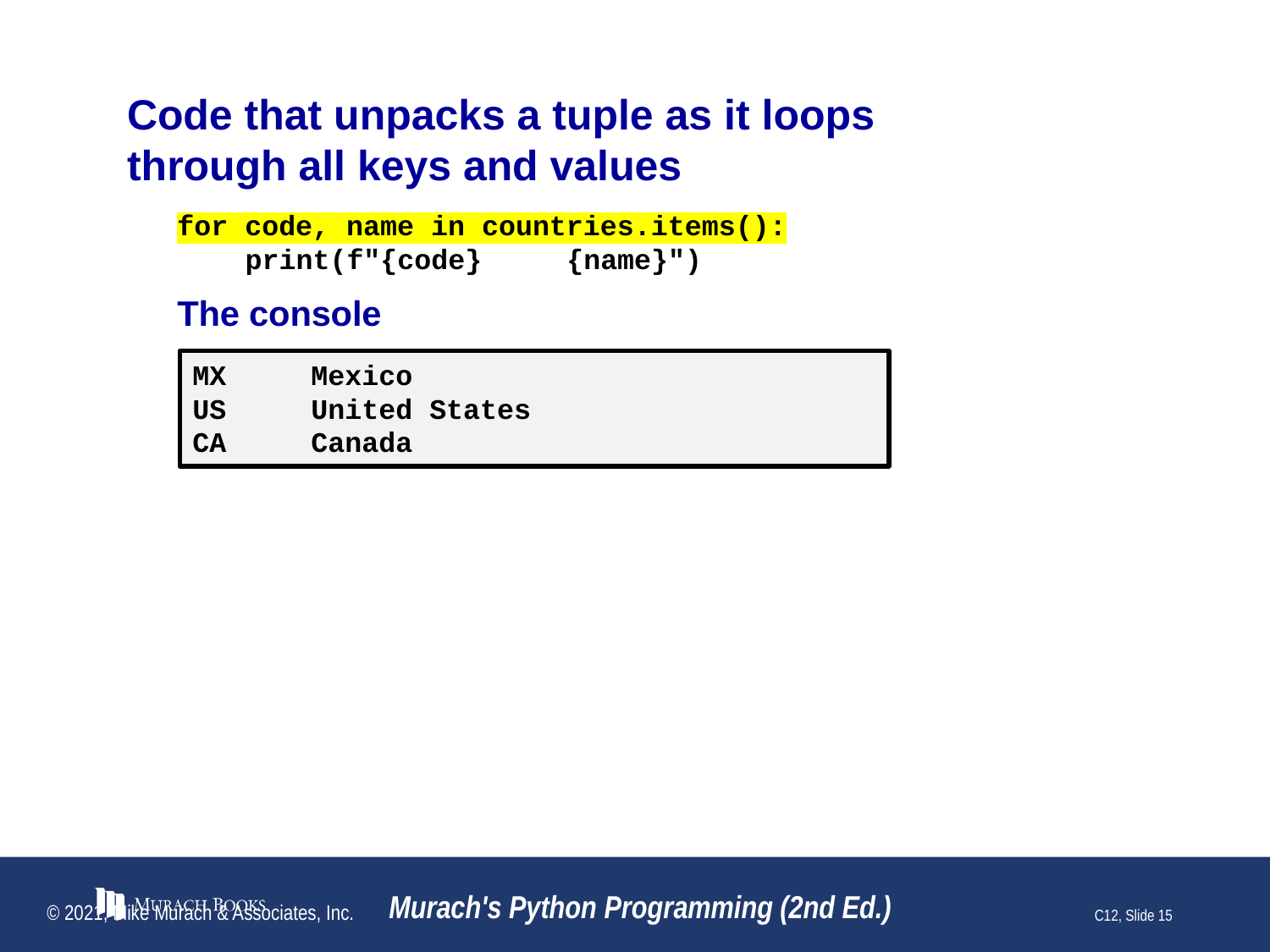

# Code that unpacks a tuple as it loops through all keys and values
for code, name in countries.items():
    print(f"{code}     {name}")
The console

MX     Mexico
US     United States
CA     Canada

© 2021, Mike Murach & Associates, Inc.
Murach's Python Programming (2nd Ed.)

C12, Slide 15